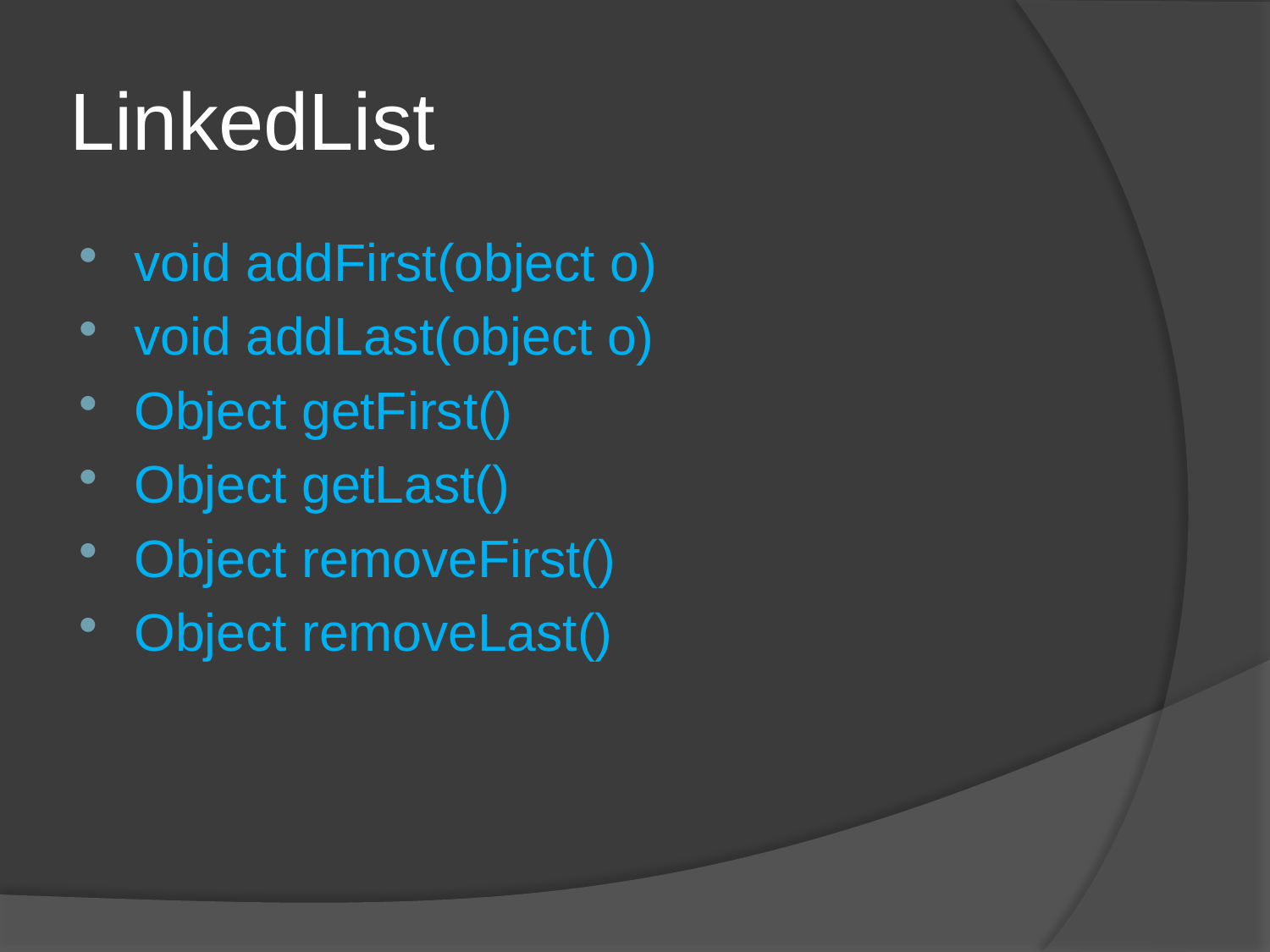

# LinkedList
void addFirst(object o)
void addLast(object o)
Object getFirst()
Object getLast()
Object removeFirst()
Object removeLast()